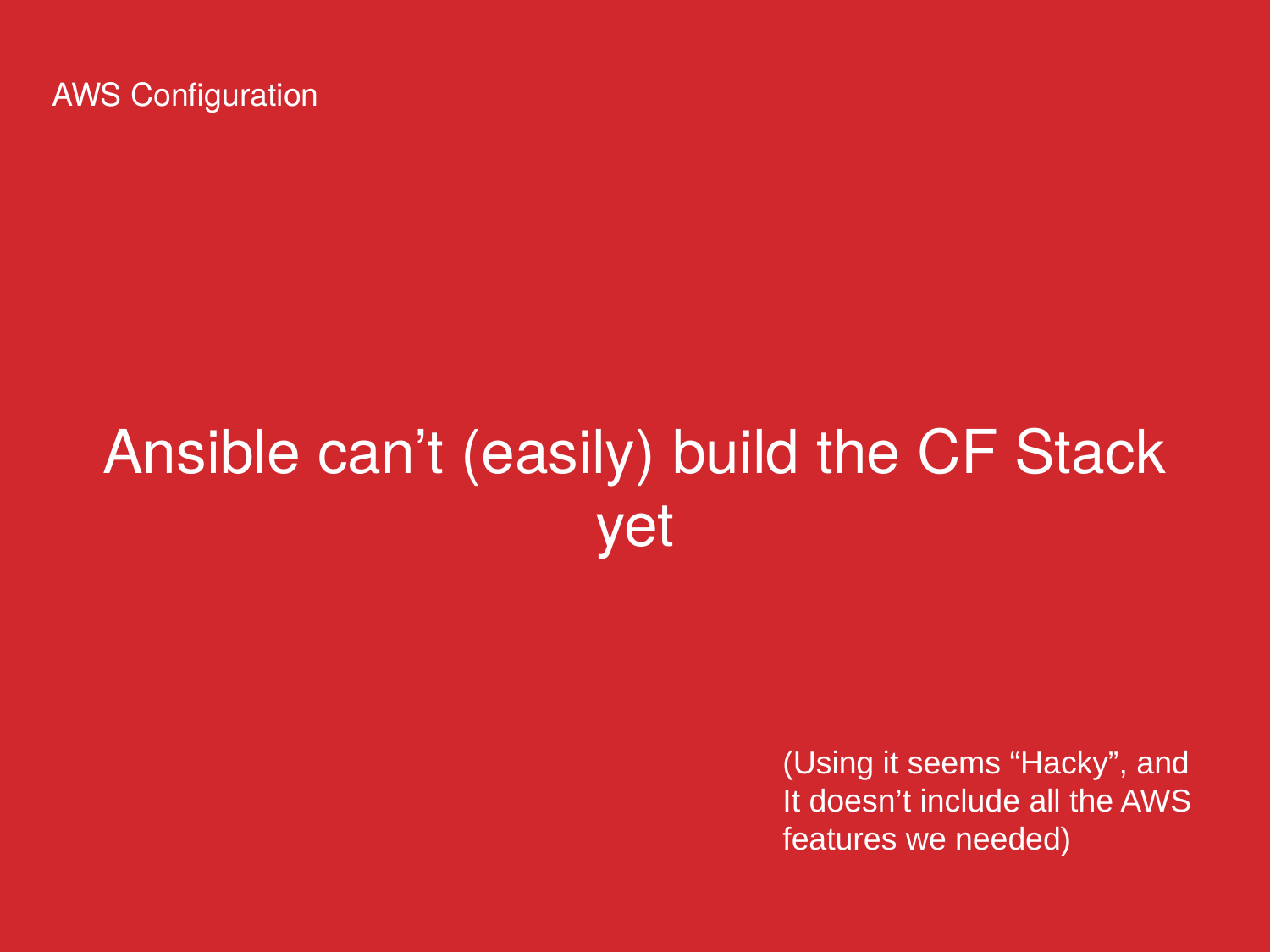

AWS Configuration
# Ansible can’t (easily) build the CF Stack yet
(Using it seems “Hacky”, and
It doesn’t include all the AWS
features we needed)